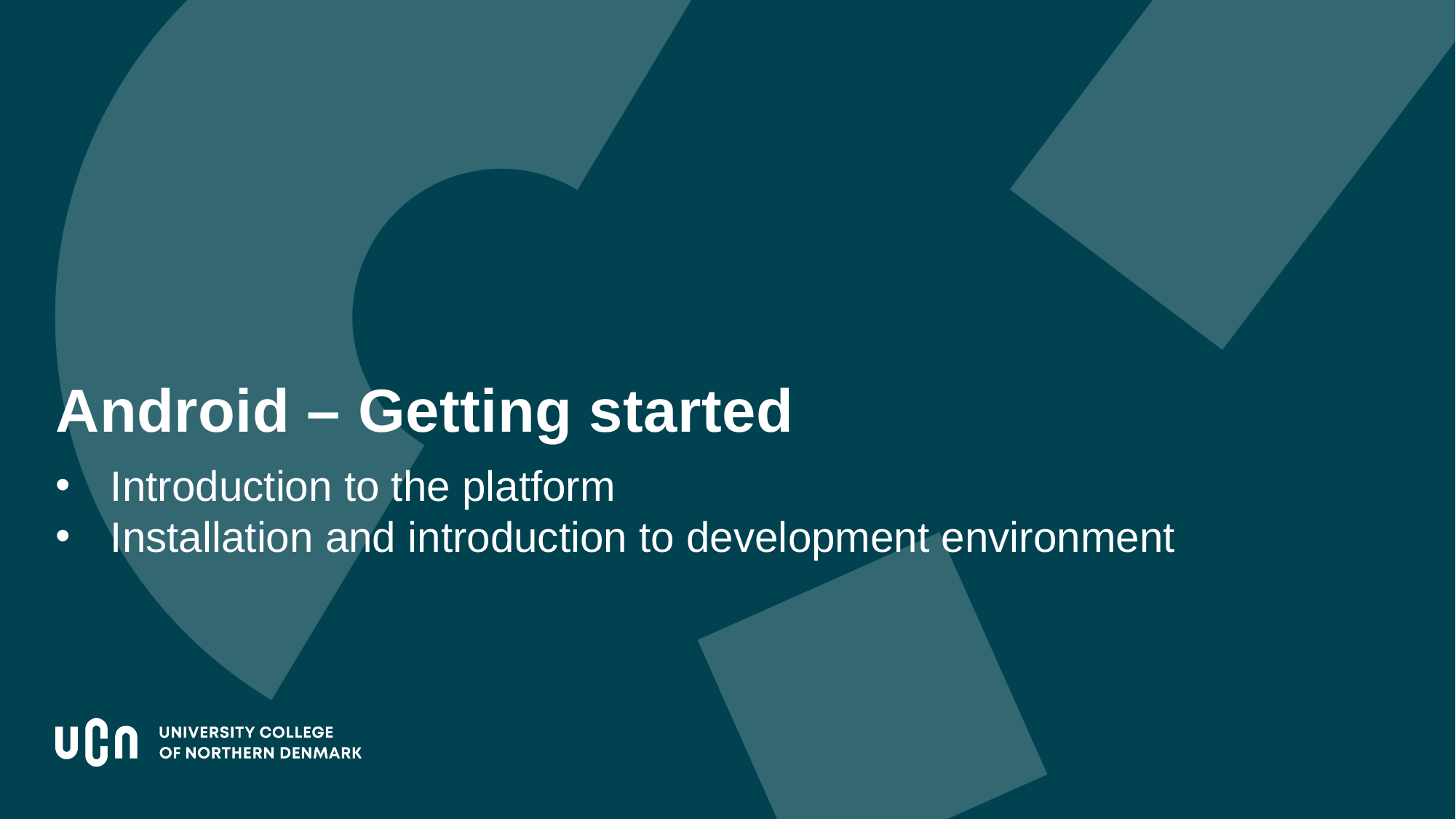

# Android – Getting started
Introduction to the platform
Installation and introduction to development environment